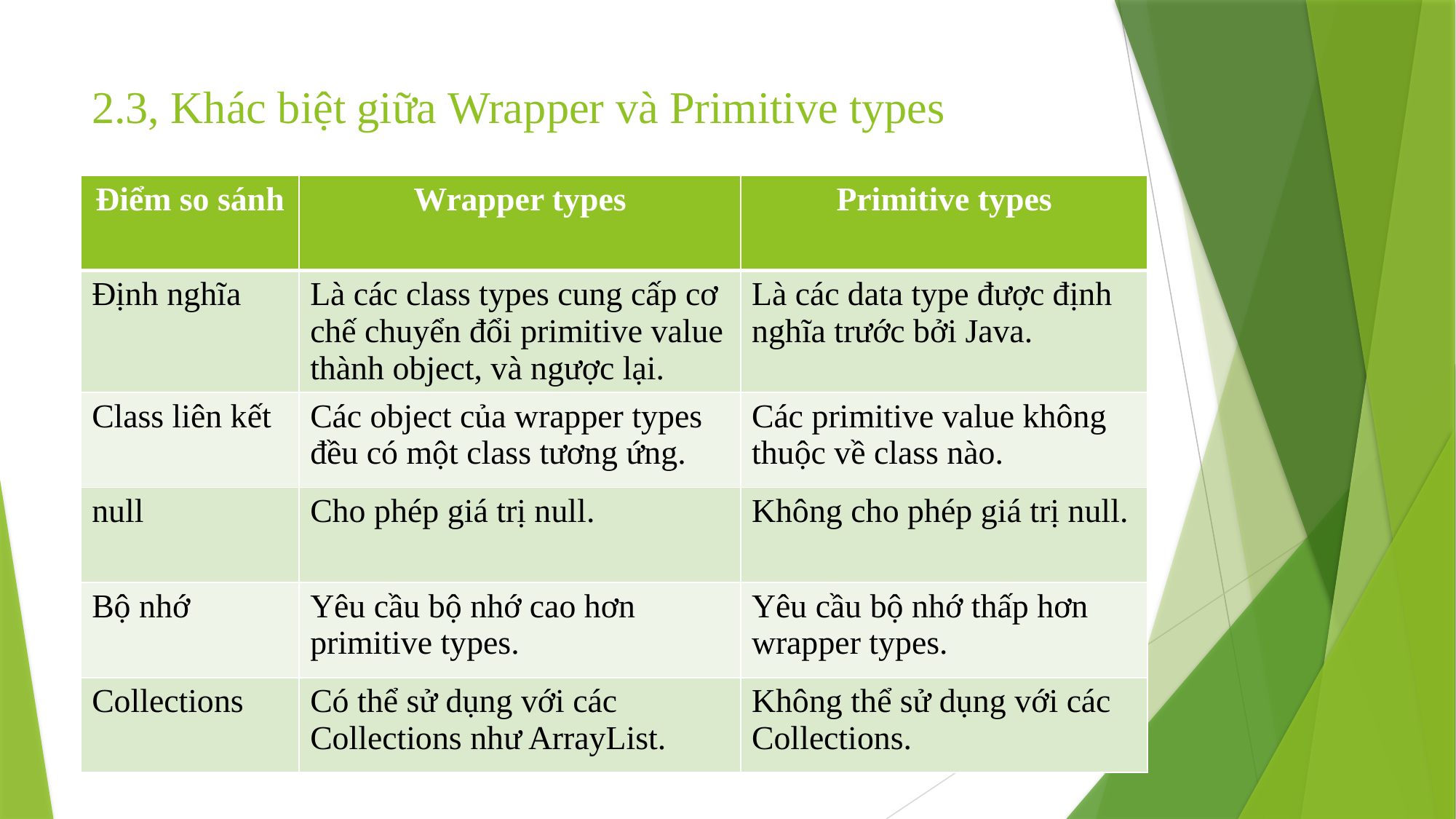

# 2.3, Khác biệt giữa Wrapper và Primitive types
| Điểm so sánh | Wrapper types | Primitive types |
| --- | --- | --- |
| Định nghĩa | Là các class types cung cấp cơ chế chuyển đổi primitive value thành object, và ngược lại. | Là các data type được định nghĩa trước bởi Java. |
| Class liên kết | Các object của wrapper types đều có một class tương ứng. | Các primitive value không thuộc về class nào. |
| null | Cho phép giá trị null. | Không cho phép giá trị null. |
| Bộ nhớ | Yêu cầu bộ nhớ cao hơn primitive types. | Yêu cầu bộ nhớ thấp hơn wrapper types. |
| Collections | Có thể sử dụng với các Collections như ArrayList. | Không thể sử dụng với các Collections. |